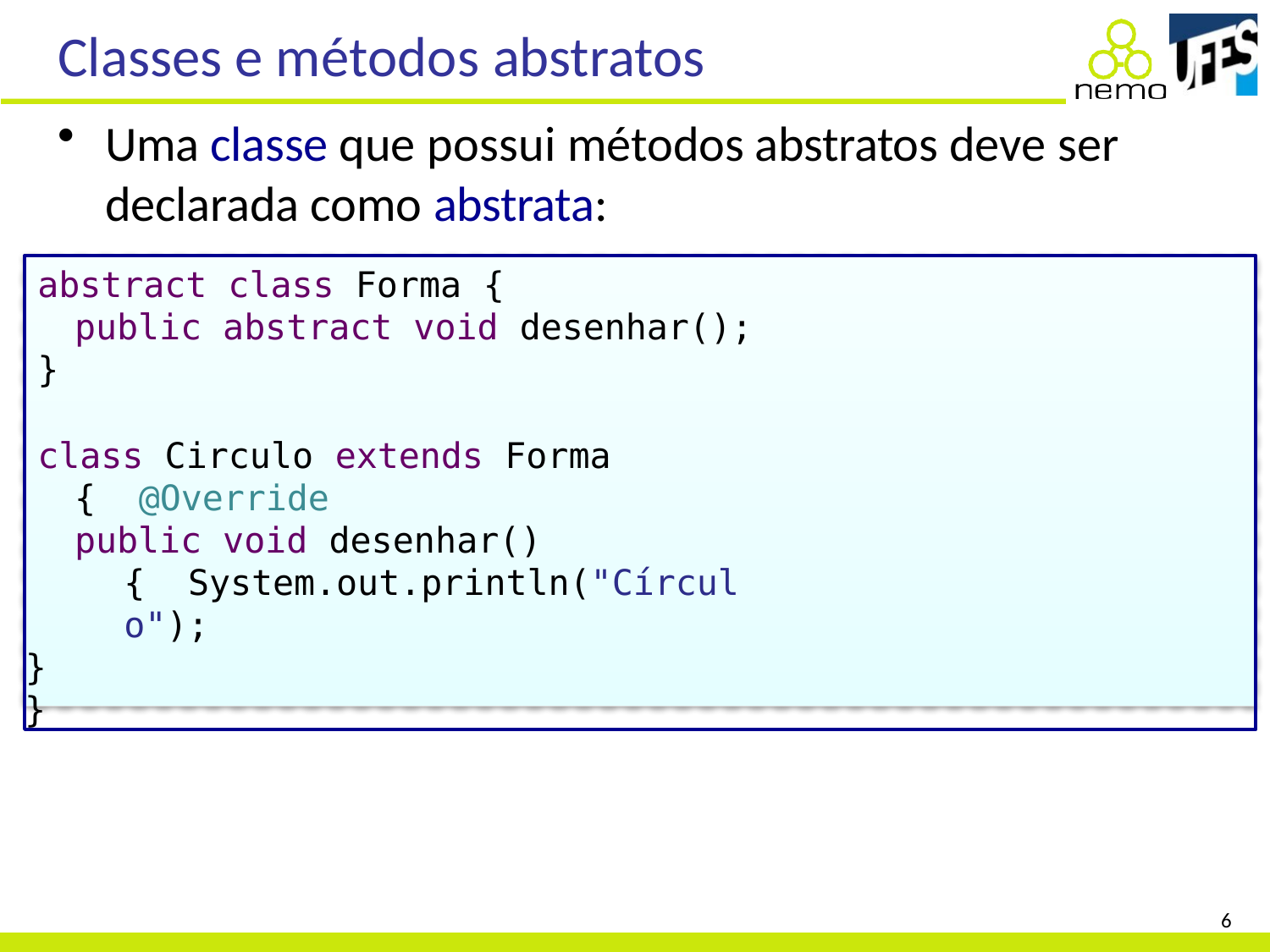

# Classes e métodos abstratos
Uma classe que possui métodos abstratos deve ser declarada como abstrata:

abstract class Forma {
public abstract void desenhar();
}

class Circulo extends Forma {  @Override
public void desenhar() {  System.out.println("Círculo");
}
}
6